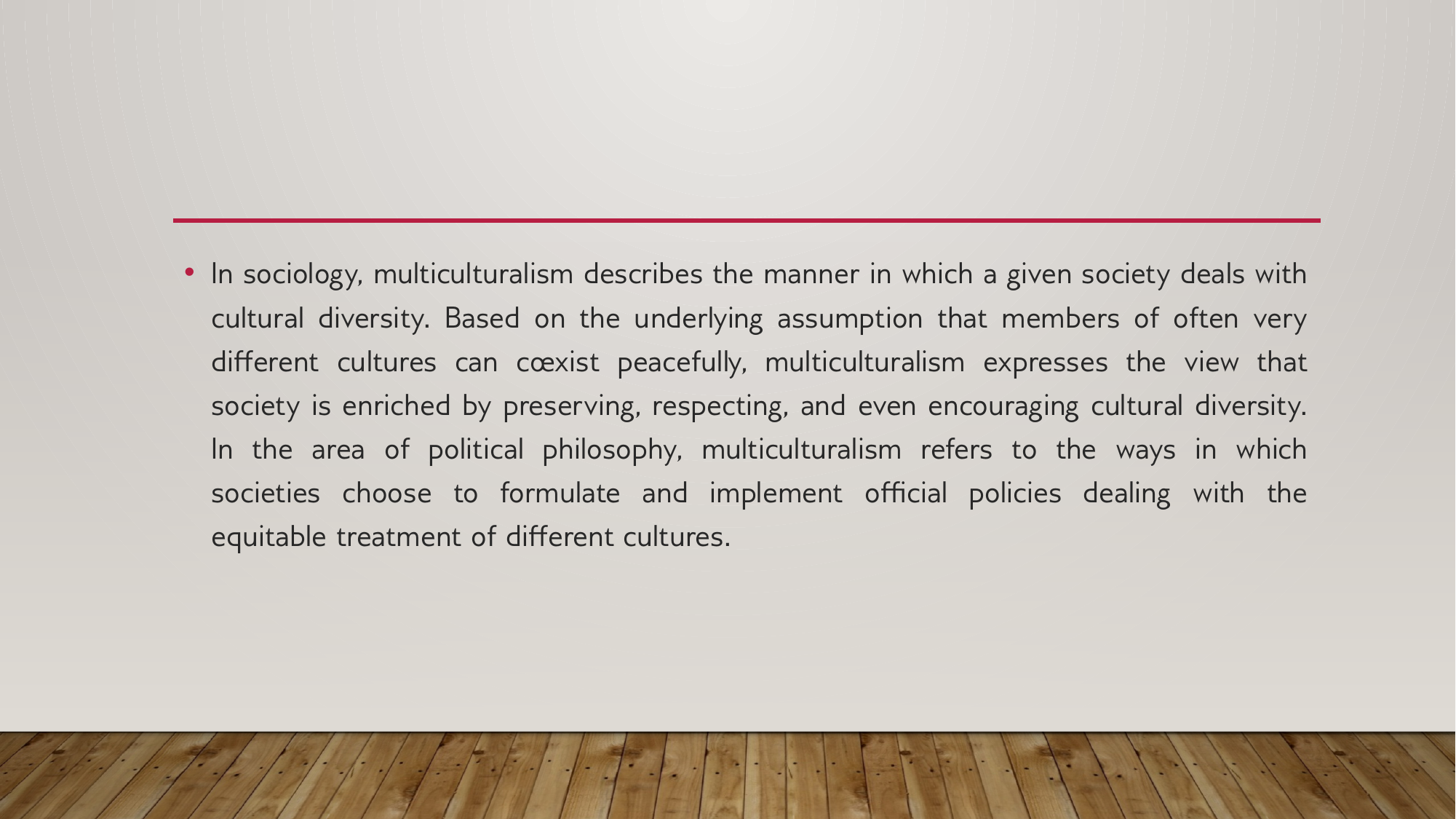

#
In sociology, multiculturalism describes the manner in which a given society deals with cultural diversity. Based on the underlying assumption that members of often very different cultures can coexist peacefully, multiculturalism expresses the view that society is enriched by preserving, respecting, and even encouraging cultural diversity. In the area of political philosophy, multiculturalism refers to the ways in which societies choose to formulate and implement official policies dealing with the equitable treatment of different cultures.